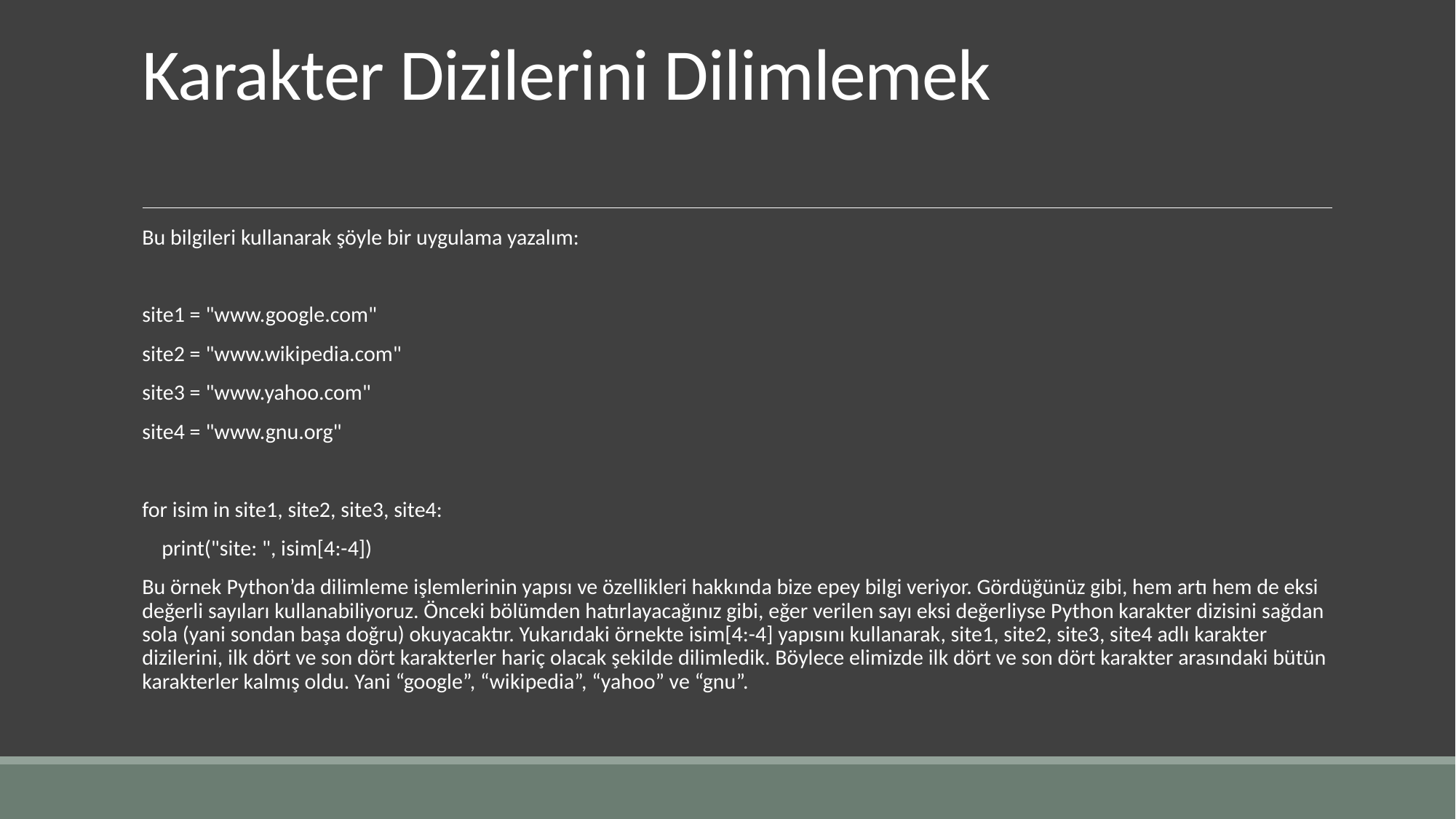

# Karakter Dizilerini Dilimlemek
Bu bilgileri kullanarak şöyle bir uygulama yazalım:

site1 = "www.google.com"
site2 = "www.wikipedia.com"
site3 = "www.yahoo.com"
site4 = "www.gnu.org"

for isim in site1, site2, site3, site4:
    print("site: ", isim[4:-4])
Bu örnek Python’da dilimleme işlemlerinin yapısı ve özellikleri hakkında bize epey bilgi veriyor. Gördüğünüz gibi, hem artı hem de eksi değerli sayıları kullanabiliyoruz. Önceki bölümden hatırlayacağınız gibi, eğer verilen sayı eksi değerliyse Python karakter dizisini sağdan sola (yani sondan başa doğru) okuyacaktır. Yukarıdaki örnekte isim[4:-4] yapısını kullanarak, site1, site2, site3, site4 adlı karakter dizilerini, ilk dört ve son dört karakterler hariç olacak şekilde dilimledik. Böylece elimizde ilk dört ve son dört karakter arasındaki bütün karakterler kalmış oldu. Yani “google”, “wikipedia”, “yahoo” ve “gnu”.